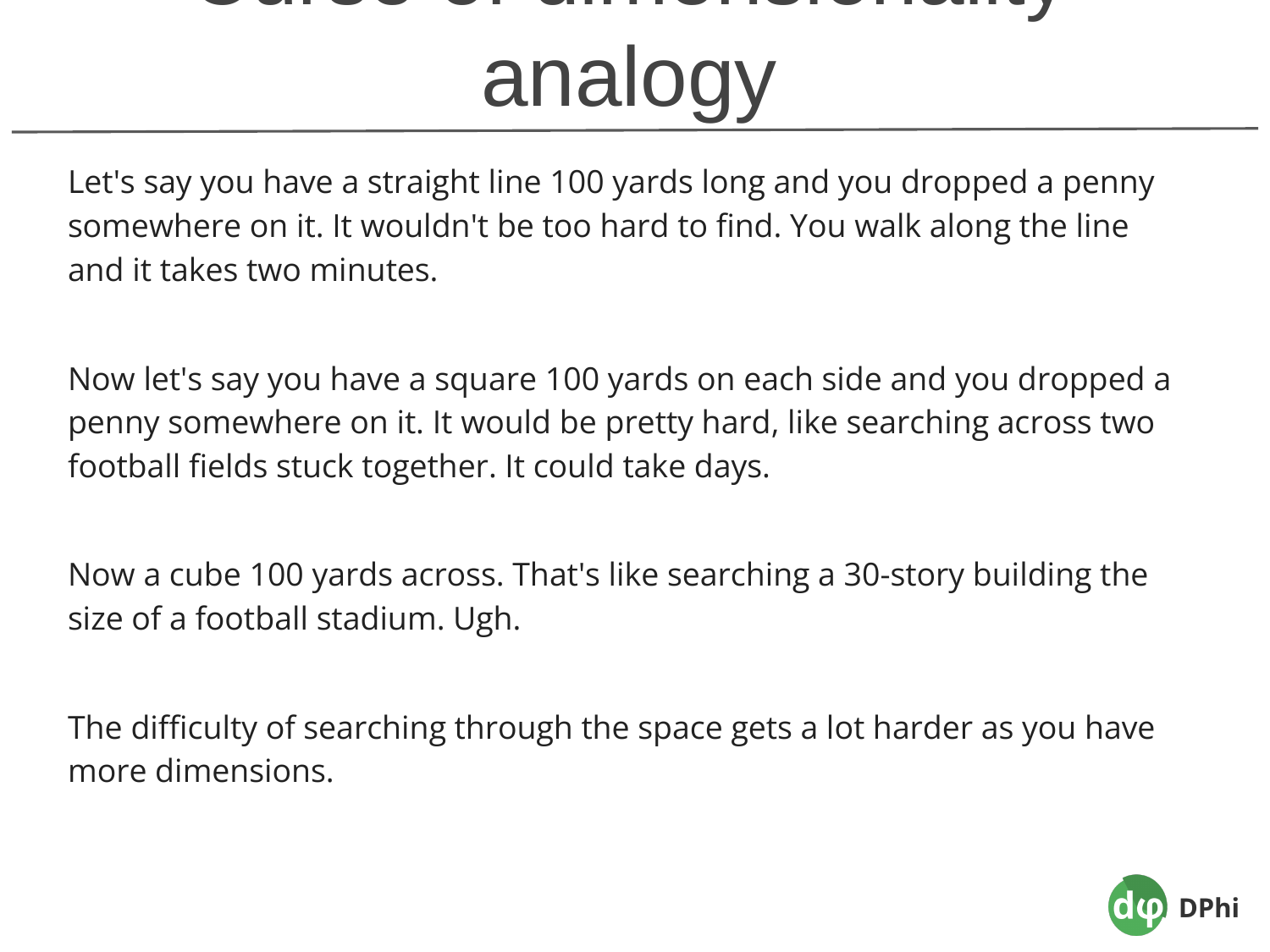

Curse of dimensionality analogy
Let's say you have a straight line 100 yards long and you dropped a penny somewhere on it. It wouldn't be too hard to find. You walk along the line and it takes two minutes.

Now let's say you have a square 100 yards on each side and you dropped a penny somewhere on it. It would be pretty hard, like searching across two football fields stuck together. It could take days.

Now a cube 100 yards across. That's like searching a 30-story building the size of a football stadium. Ugh.

The difficulty of searching through the space gets a lot harder as you have more dimensions.